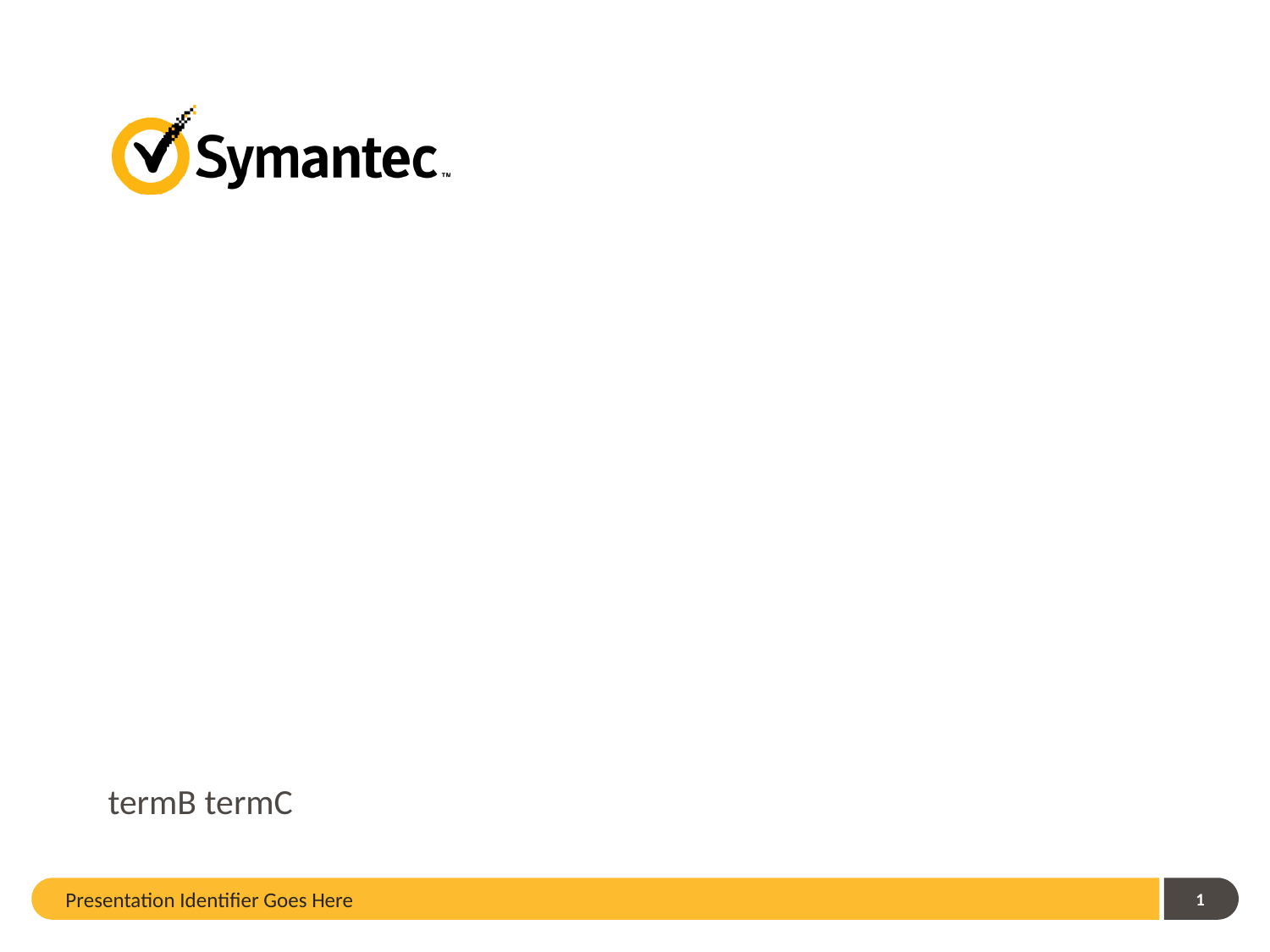

#

termB termC
Presentation Identifier Goes Here
1